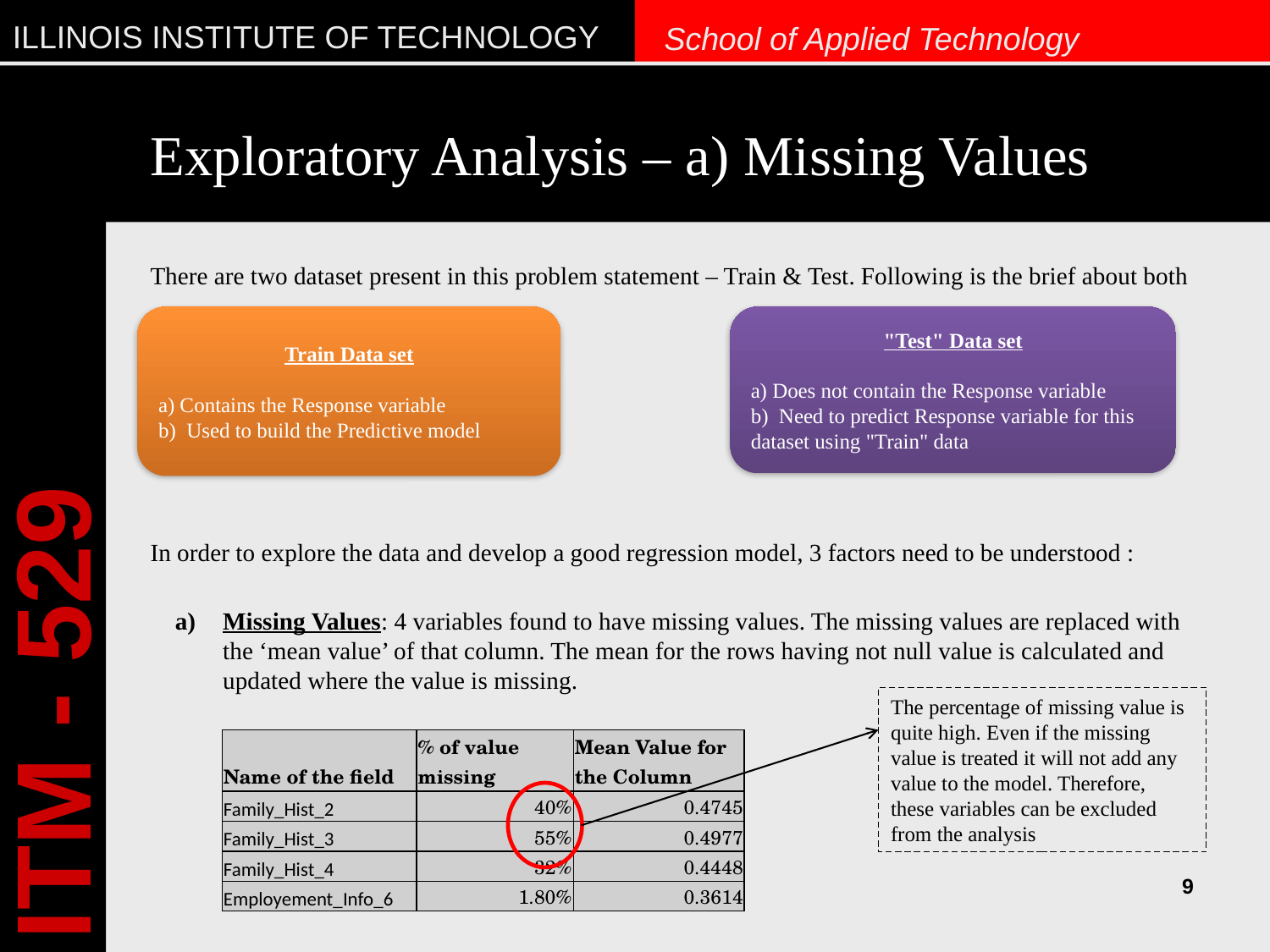

# Exploratory Analysis – a) Missing Values
There are two dataset present in this problem statement – Train & Test. Following is the brief about both

In order to explore the data and develop a good regression model, 3 factors need to be understood :

Missing Values: 4 variables found to have missing values. The missing values are replaced with the ‘mean value’ of that column. The mean for the rows having not null value is calculated and updated where the value is missing.

Train Data set

a) Contains the Response variable
b)  Used to build the Predictive model
"Test" Data set

a) Does not contain the Response variable
b)  Need to predict Response variable for this dataset using "Train" data
The percentage of missing value is quite high. Even if the missing value is treated it will not add any value to the model. Therefore, these variables can be excluded from the analysis
| Name of the field | % of value missing | Mean Value for the Column |
| --- | --- | --- |
| Family\_Hist\_2 | 40% | 0.4745 |
| Family\_Hist\_3 | 55% | 0.4977 |
| Family\_Hist\_4 | 32% | 0.4448 |
| Employement\_Info\_6 | 1.80% | 0.3614 |

9